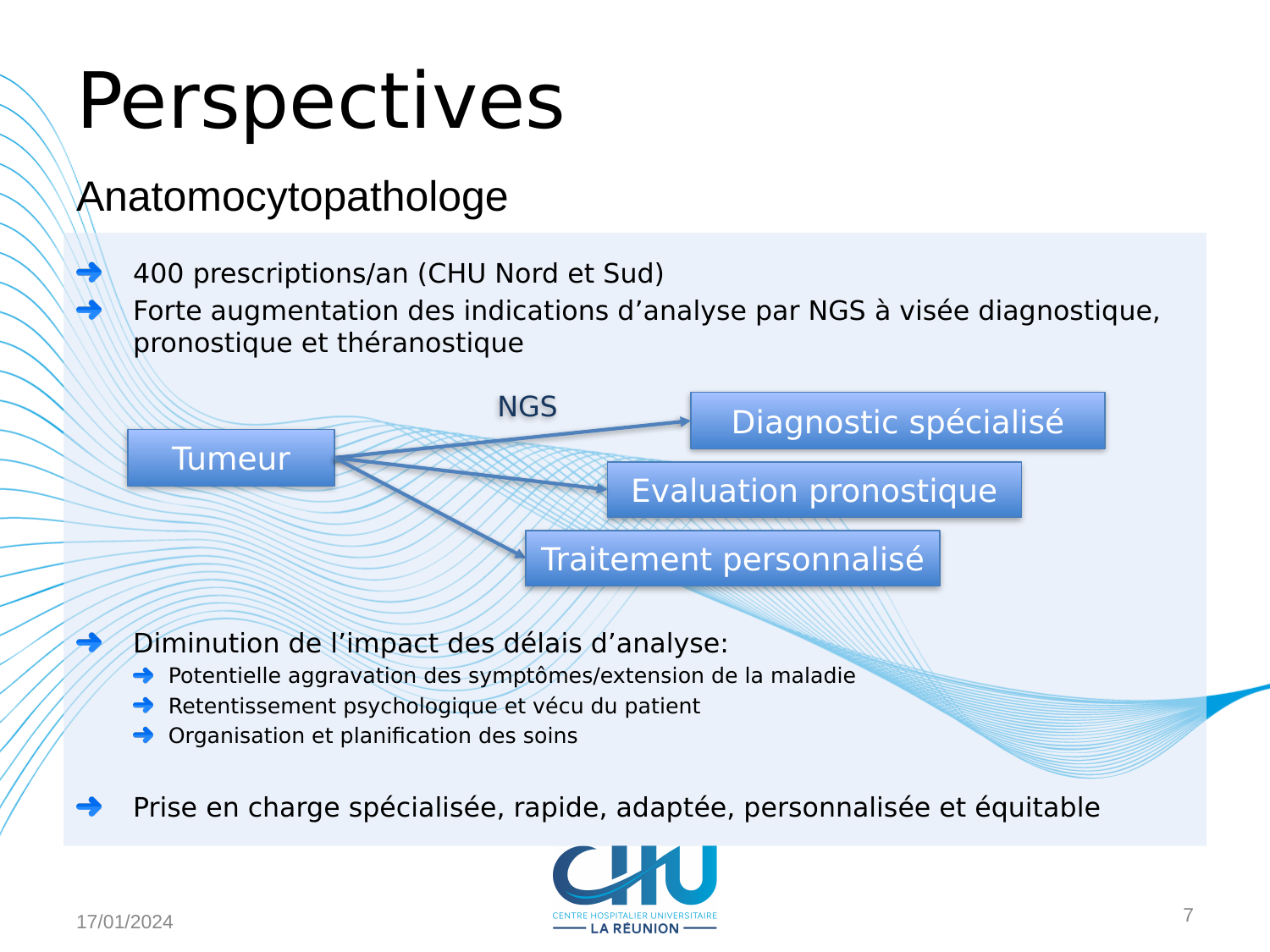

# Perspectives
Anatomocytopathologe
400 prescriptions/an (CHU Nord et Sud)
Forte augmentation des indications d’analyse par NGS à visée diagnostique, pronostique et théranostique

Diminution de l’impact des délais d’analyse:
Potentielle aggravation des symptômes/extension de la maladie
Retentissement psychologique et vécu du patient
Organisation et planification des soins

Prise en charge spécialisée, rapide, adaptée, personnalisée et équitable
NGS
Diagnostic spécialisé
Tumeur
Evaluation pronostique
Traitement personnalisé
17/01/2024
7